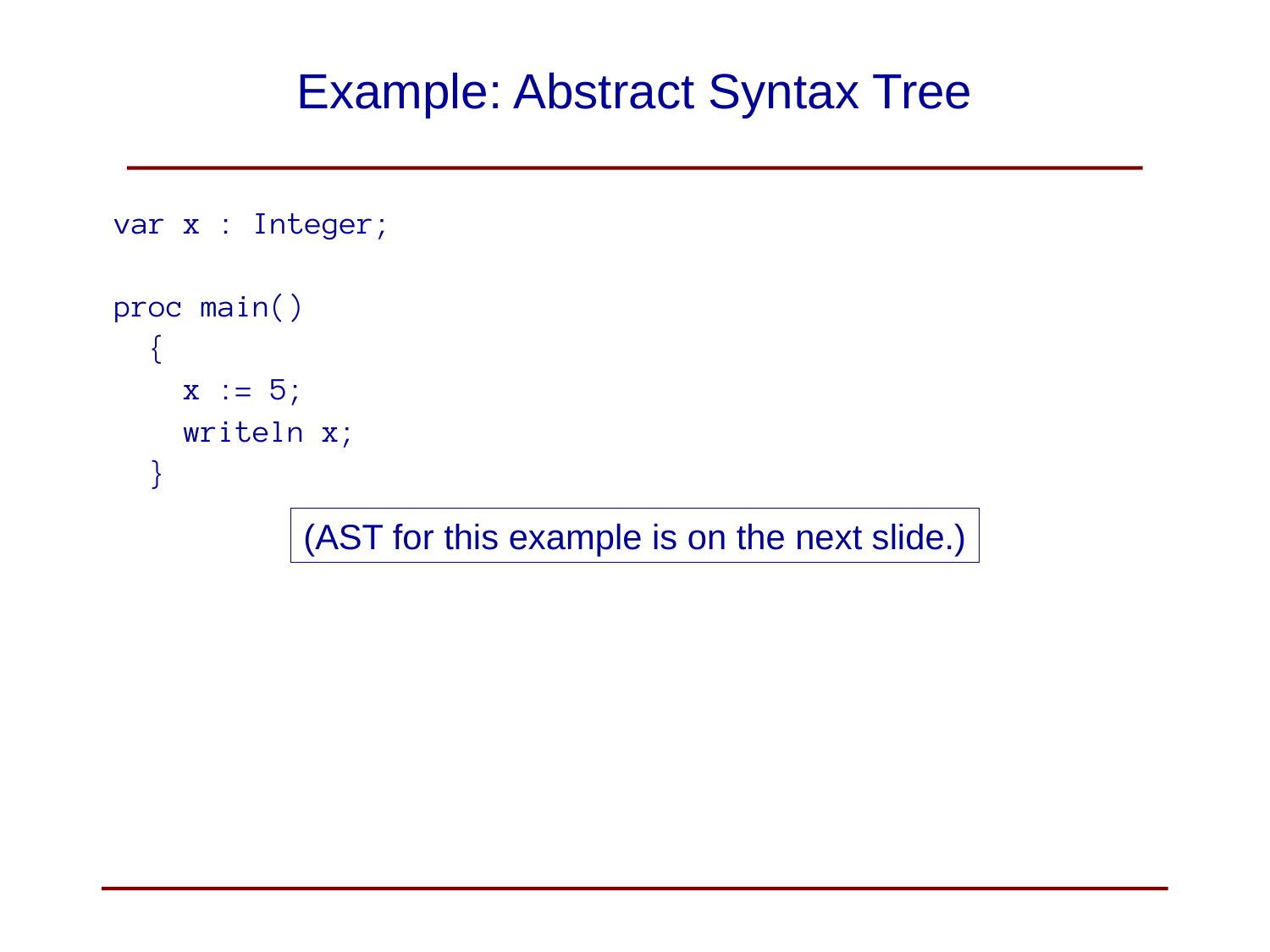

# Example: Abstract Syntax Tree
var x : Integer;

proc main()
  {
    x := 5;
    writeln x;
  }
(AST for this example is on the next slide.)